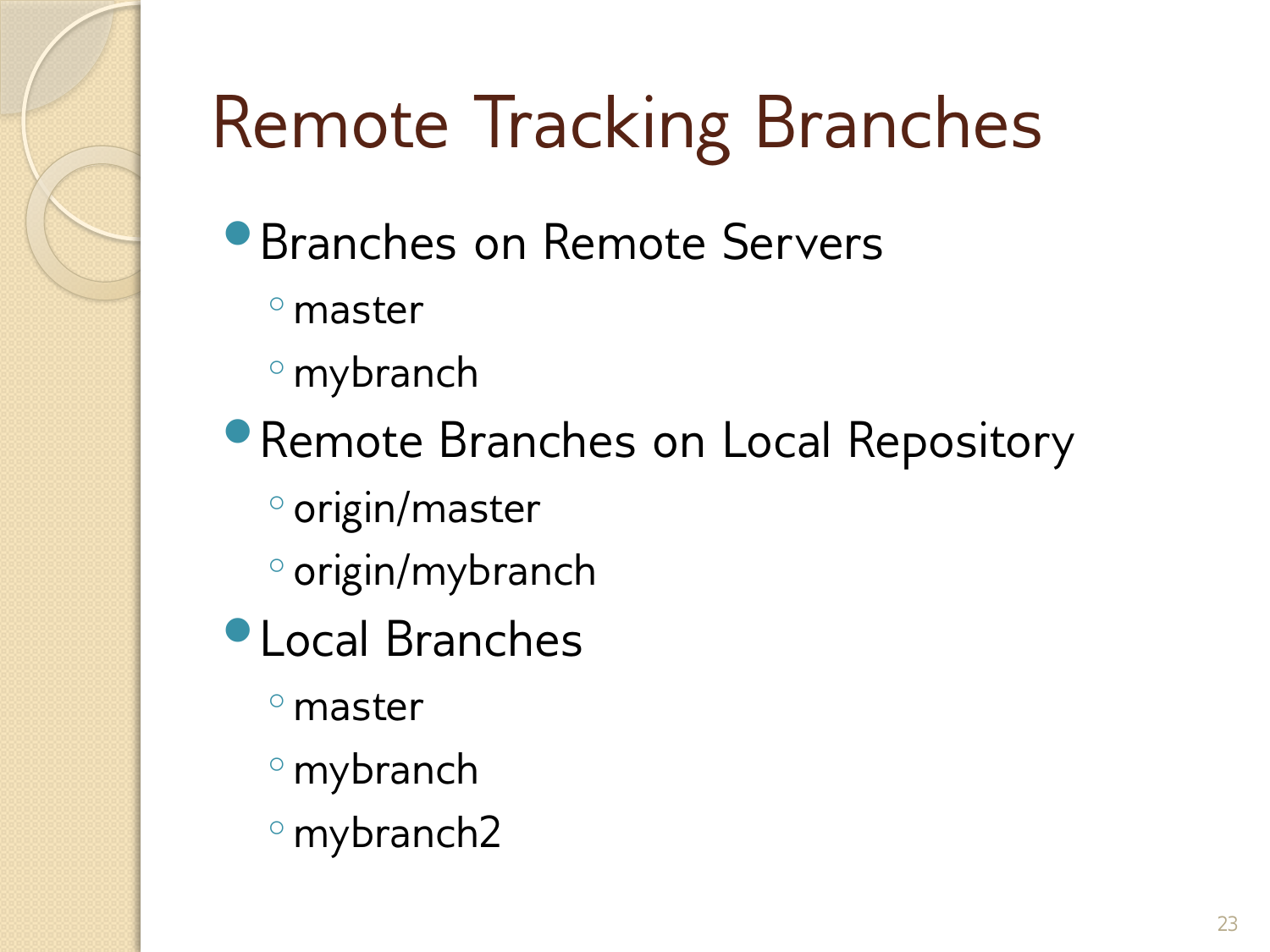

# Remote Tracking Branches
Branches on Remote Servers
master
mybranch
Remote Branches on Local Repository
origin/master
origin/mybranch
Local Branches
master
mybranch
mybranch2

23